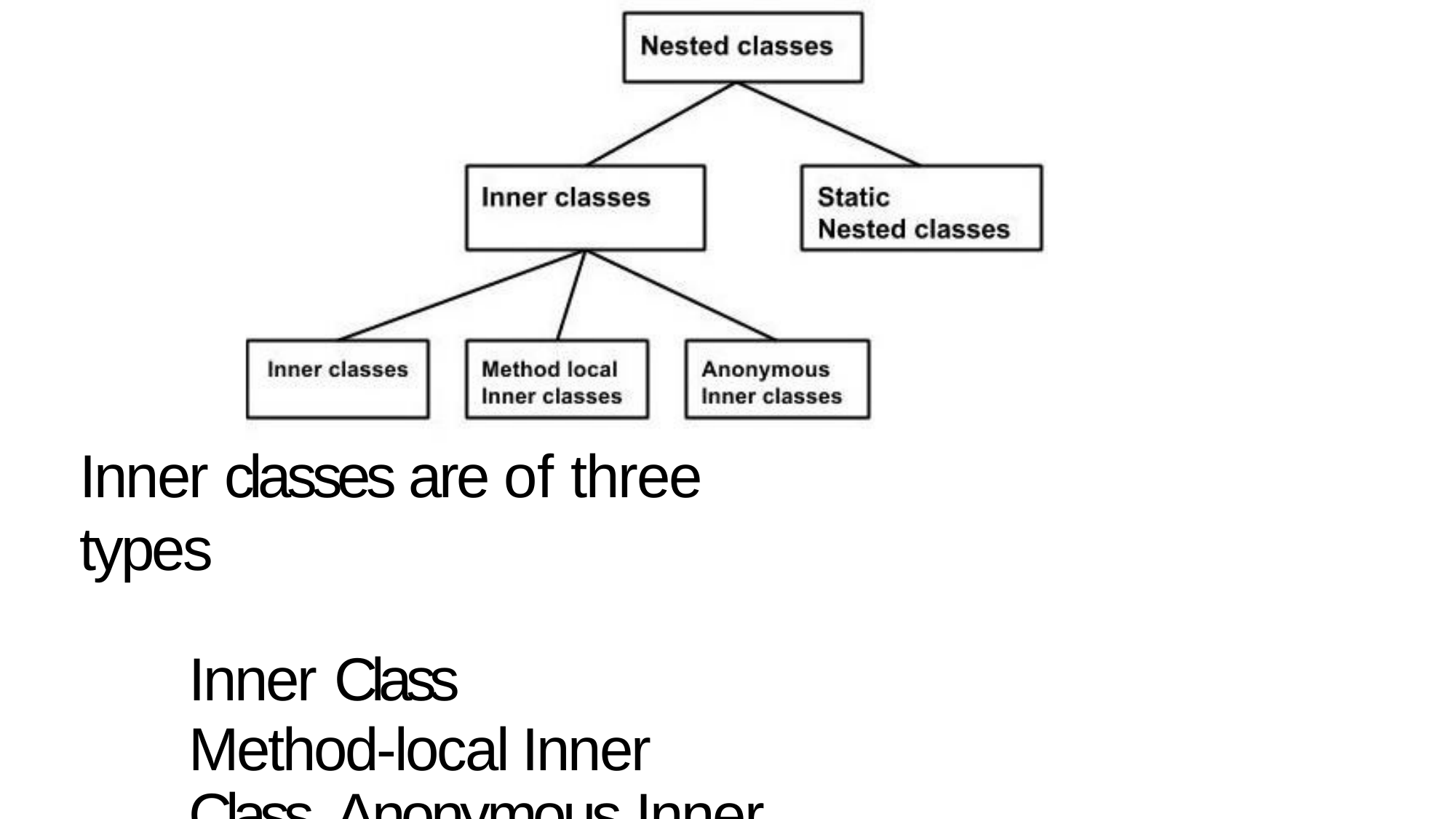

Inner classes are of three types

Inner Class
Method-local Inner Class  Anonymous Inner Class